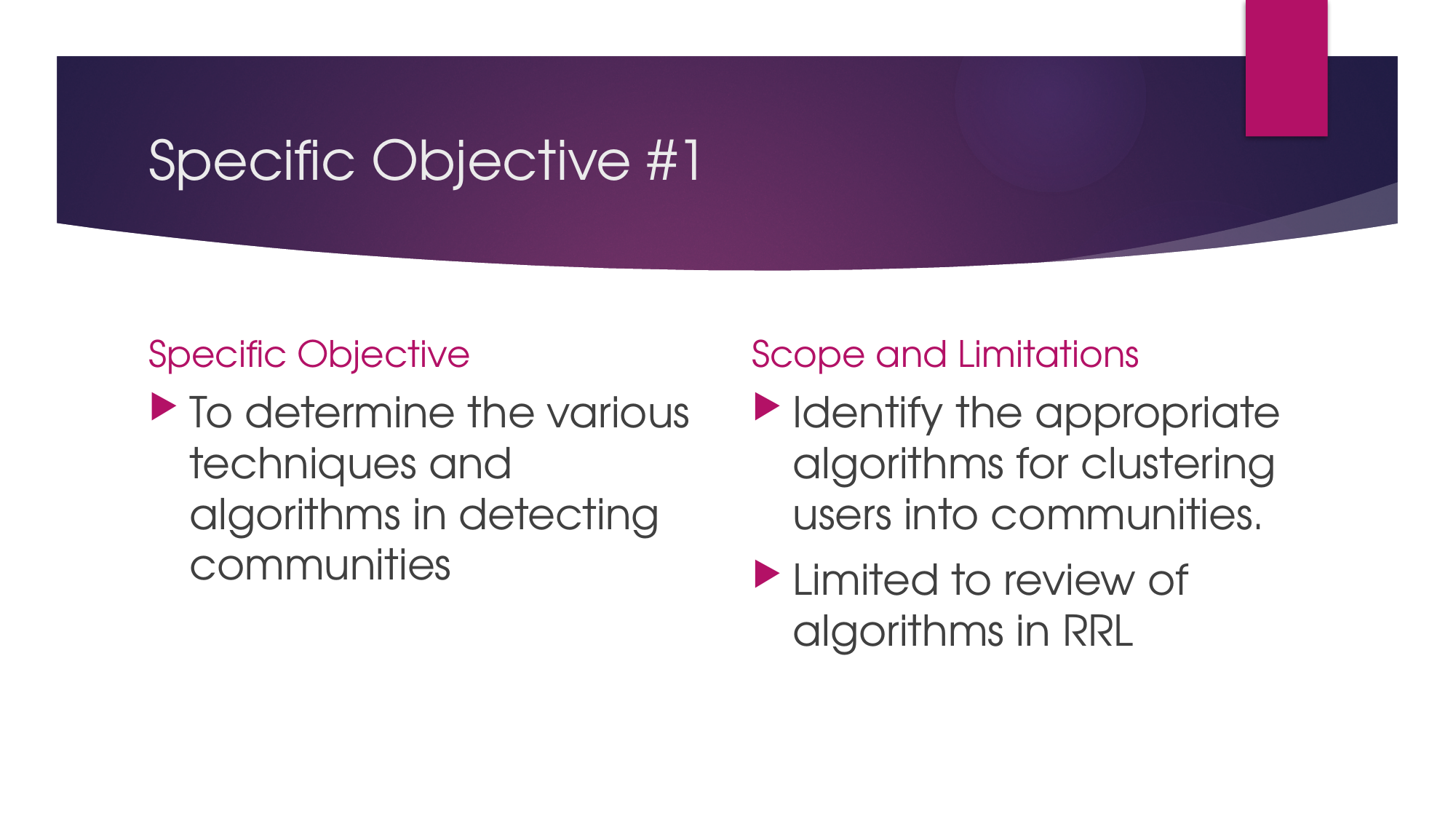

# Specific Objective #1
Specific Objective
Scope and Limitations
To determine the various techniques and algorithms in detecting communities
Identify the appropriate algorithms for clustering users into communities.
Limited to review of algorithms in RRL